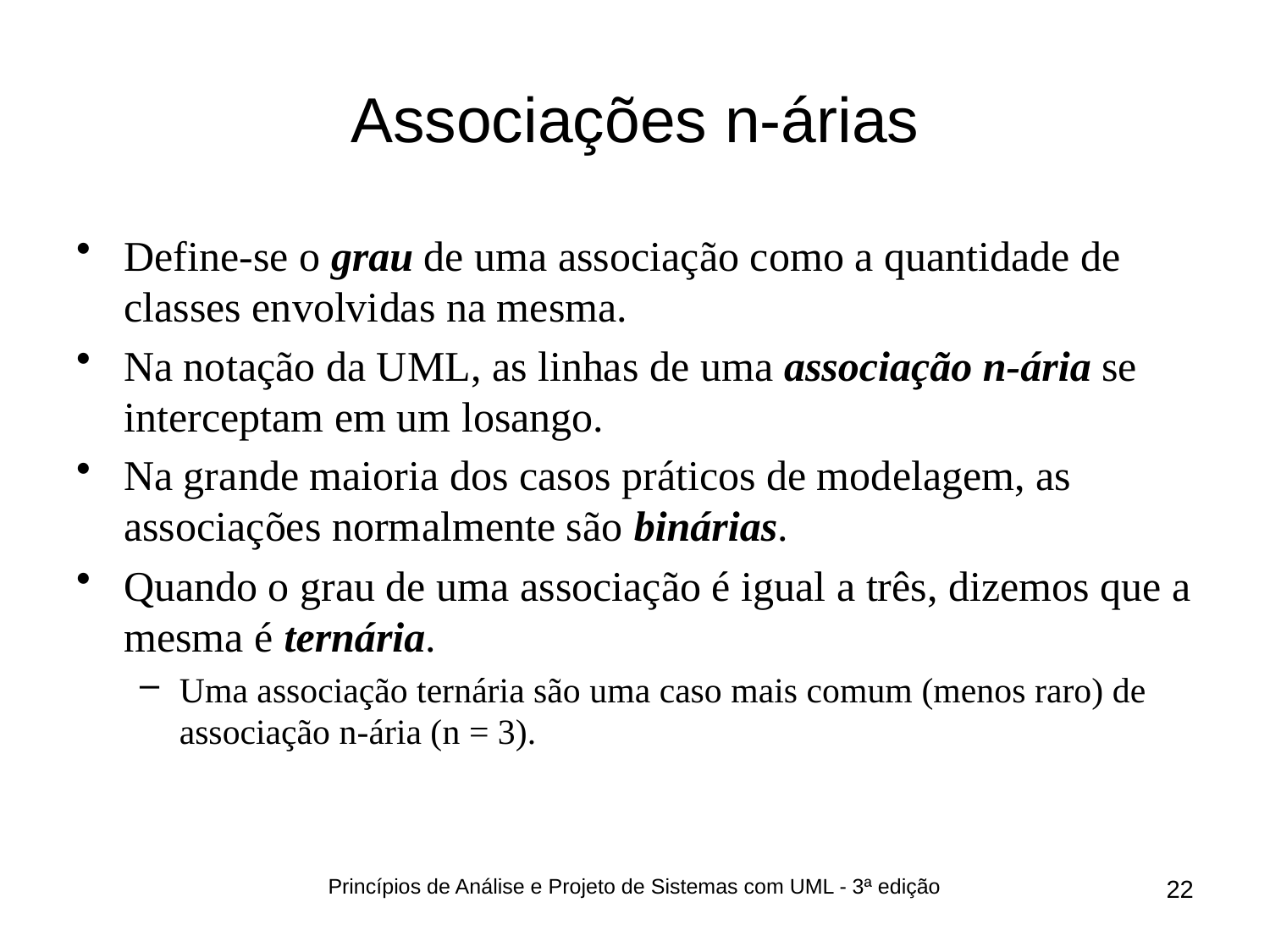

# Associações n-árias
Define-se o grau de uma associação como a quantidade de classes envolvidas na mesma.
Na notação da UML, as linhas de uma associação n-ária se interceptam em um losango.
Na grande maioria dos casos práticos de modelagem, as associações normalmente são binárias.
Quando o grau de uma associação é igual a três, dizemos que a mesma é ternária.
Uma associação ternária são uma caso mais comum (menos raro) de associação n-ária (n = 3).
Princípios de Análise e Projeto de Sistemas com UML - 3ª edição
22